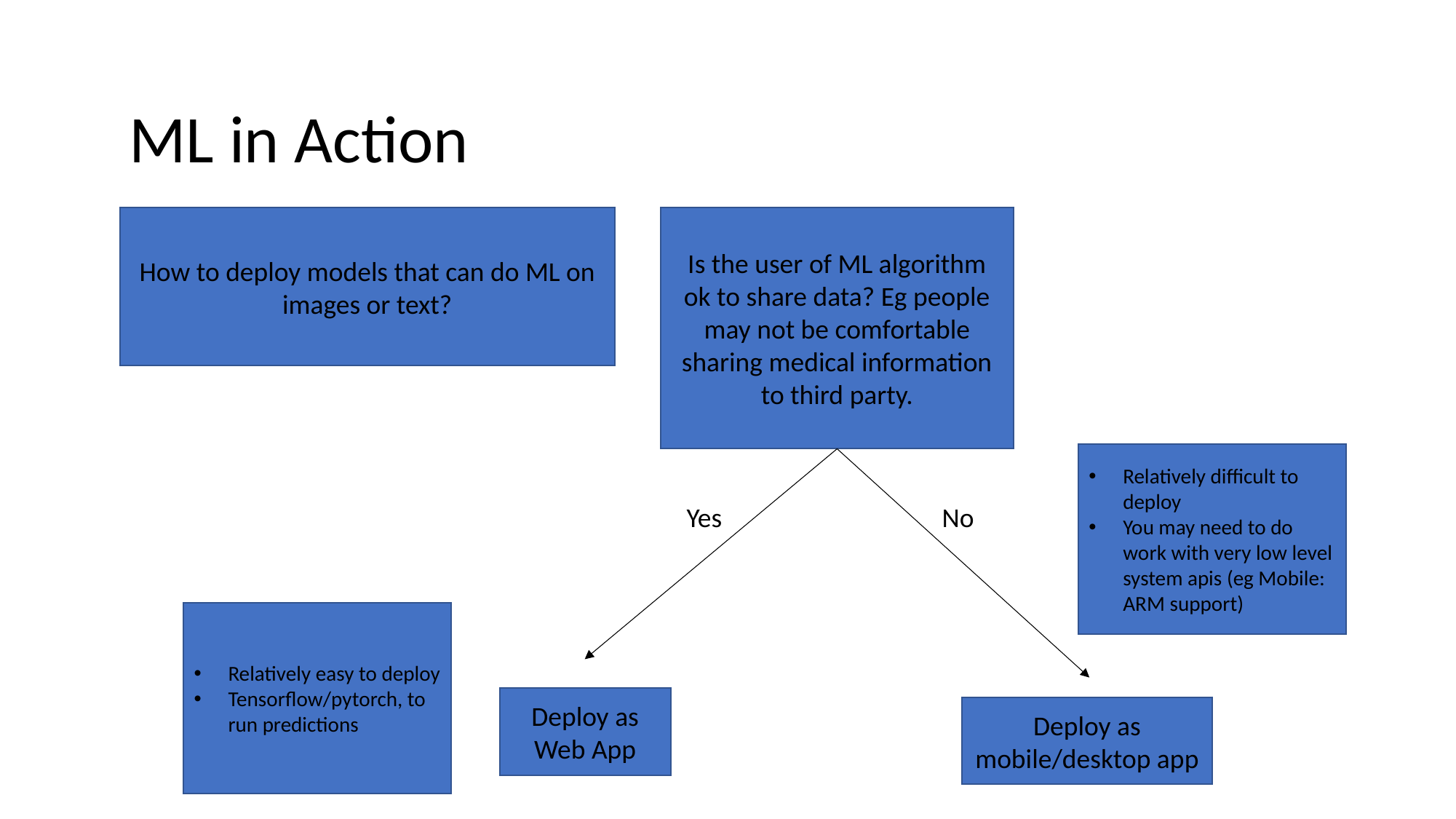

ML in Action
How to deploy models that can do ML on images or text?
Is the user of ML algorithm ok to share data? Eg people may not be comfortable sharing medical information to third party.
Relatively difficult to deploy
You may need to do work with very low level system apis (eg Mobile: ARM support)
Yes
No
Relatively easy to deploy
Tensorflow/pytorch, to run predictions
Deploy as Web App
Deploy as mobile/desktop app